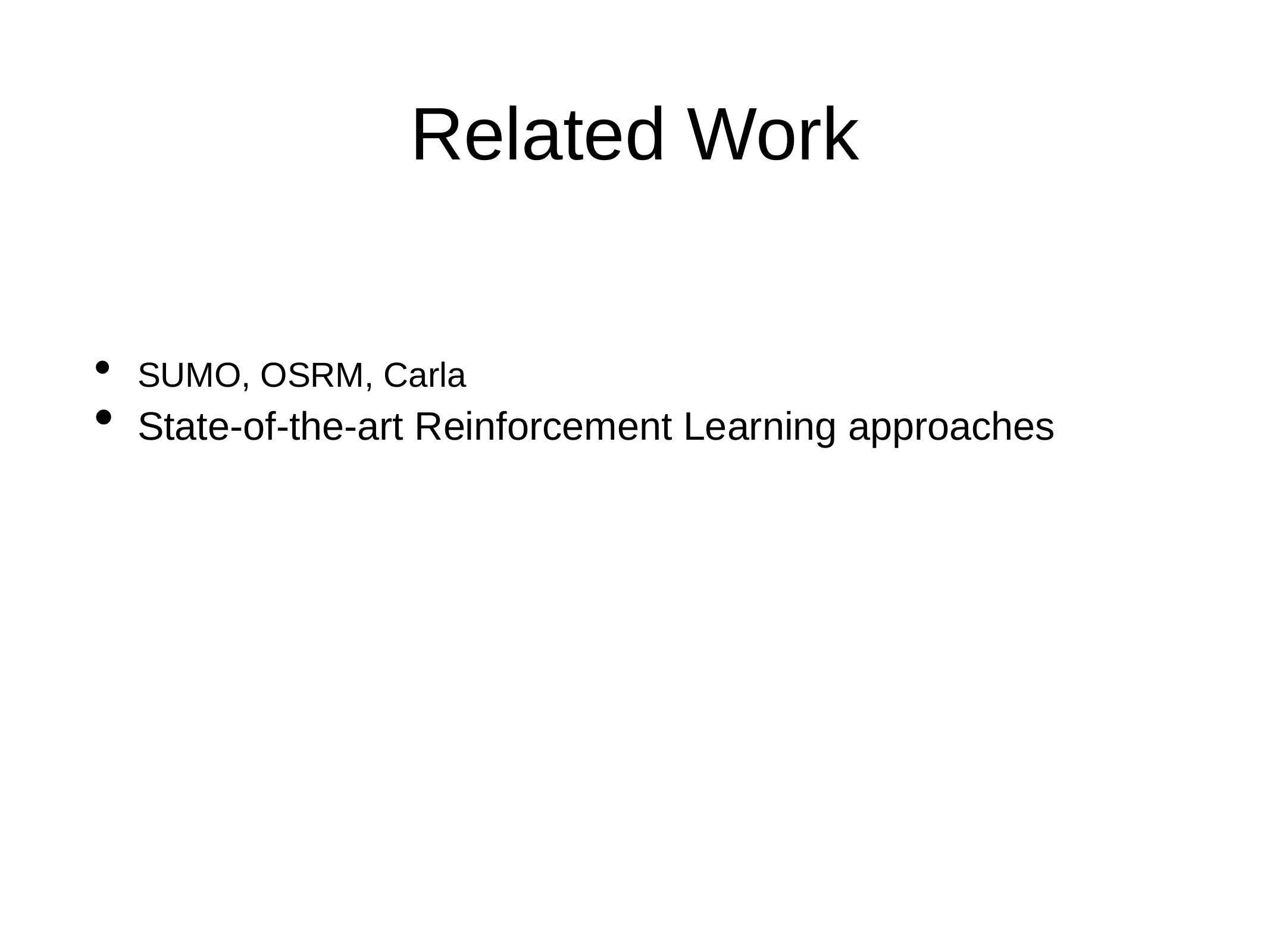

# Related Work
SUMO, OSRM, Carla
State-of-the-art Reinforcement Learning approaches